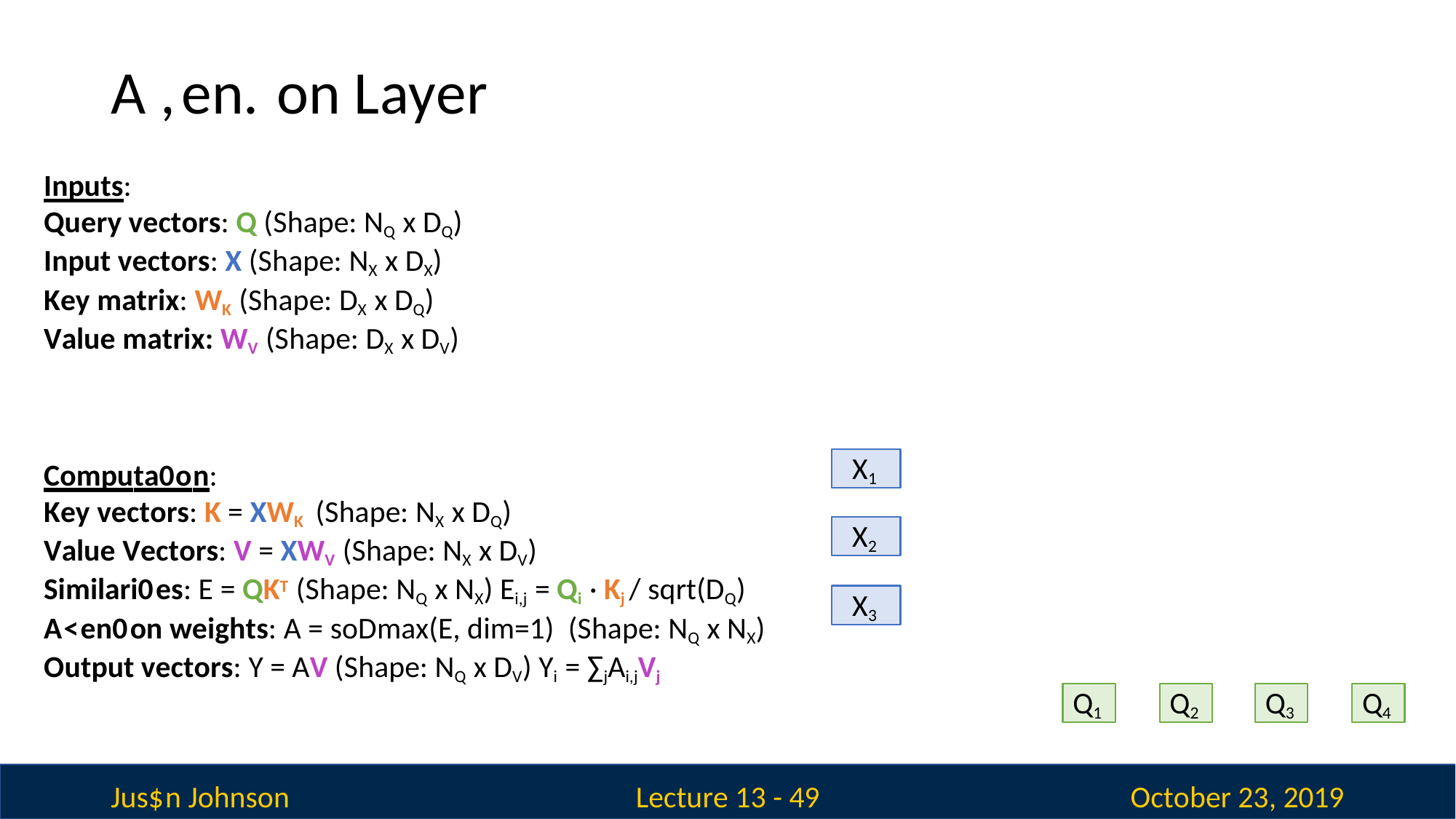

# A,en.on Layer
Inputs:
Query vectors: Q (Shape: NQ  x DQ) Input vectors: X (Shape: NX  x DX) Key matrix: WK  (Shape: DX  x DQ) Value matrix: WV  (Shape: DX  x DV)
X1
Computa0on:
Key vectors: K = XWK   (Shape: NX  x DQ)
Value Vectors: V = XWV  (Shape: NX  x DV)
Similari0es: E = QKT  (Shape: NQ  x NX) Ei,j  = Qi  · Kj / sqrt(DQ) A<en0on weights: A = soDmax(E, dim=1)  (Shape: NQ  x NX) Output vectors: Y = AV (Shape: NQ  x DV) Yi  = ∑jAi,jVj
X2
X3
Q1
Q2
Q3
Q4
Jus$n Johnson
October 23, 2019
Lecture 13 - 49